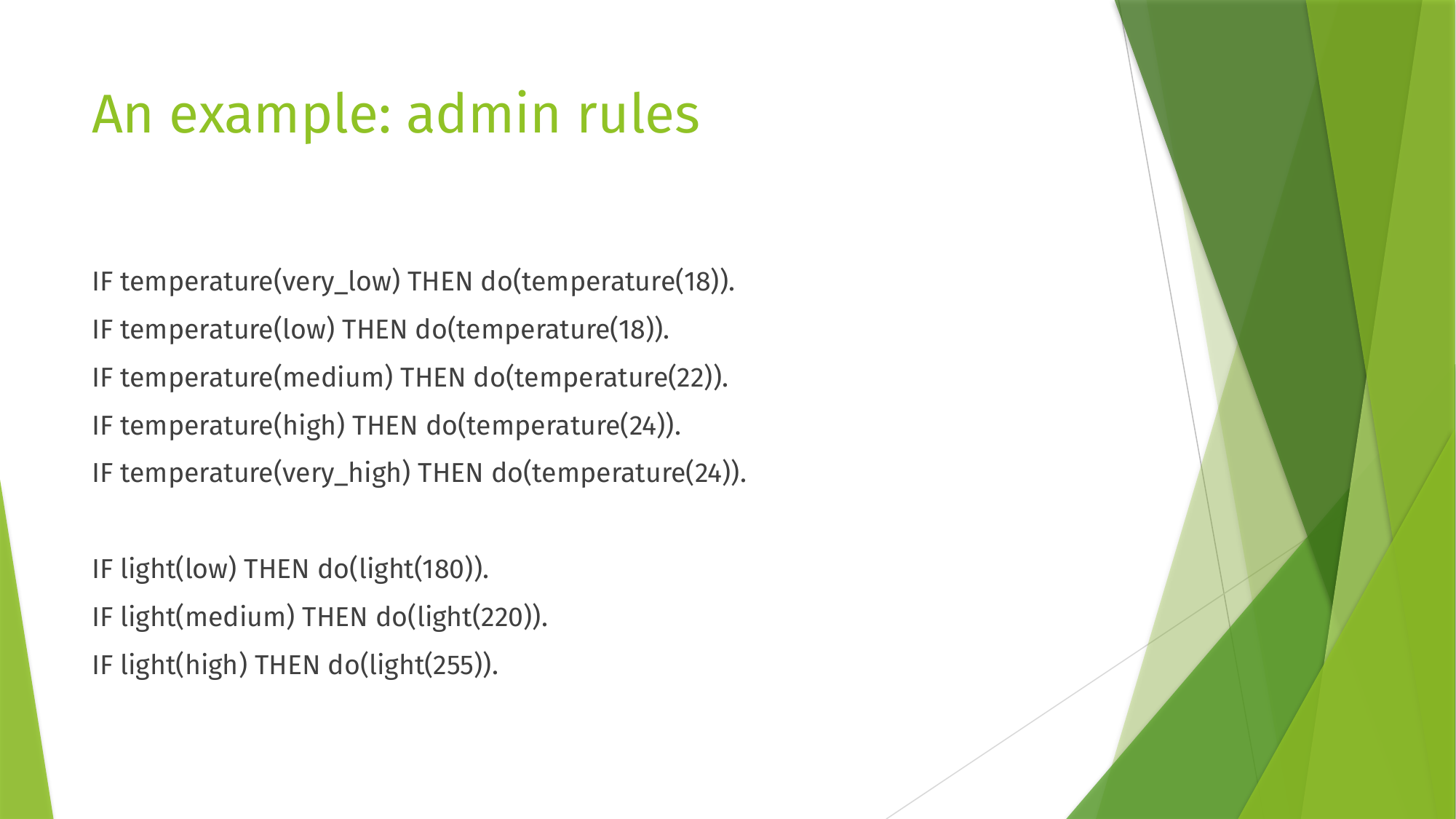

# An example: admin rules
IF temperature(very_low) THEN do(temperature(18)).
IF temperature(low) THEN do(temperature(18)).
IF temperature(medium) THEN do(temperature(22)).
IF temperature(high) THEN do(temperature(24)).
IF temperature(very_high) THEN do(temperature(24)).

IF light(low) THEN do(light(180)).
IF light(medium) THEN do(light(220)).
IF light(high) THEN do(light(255)).